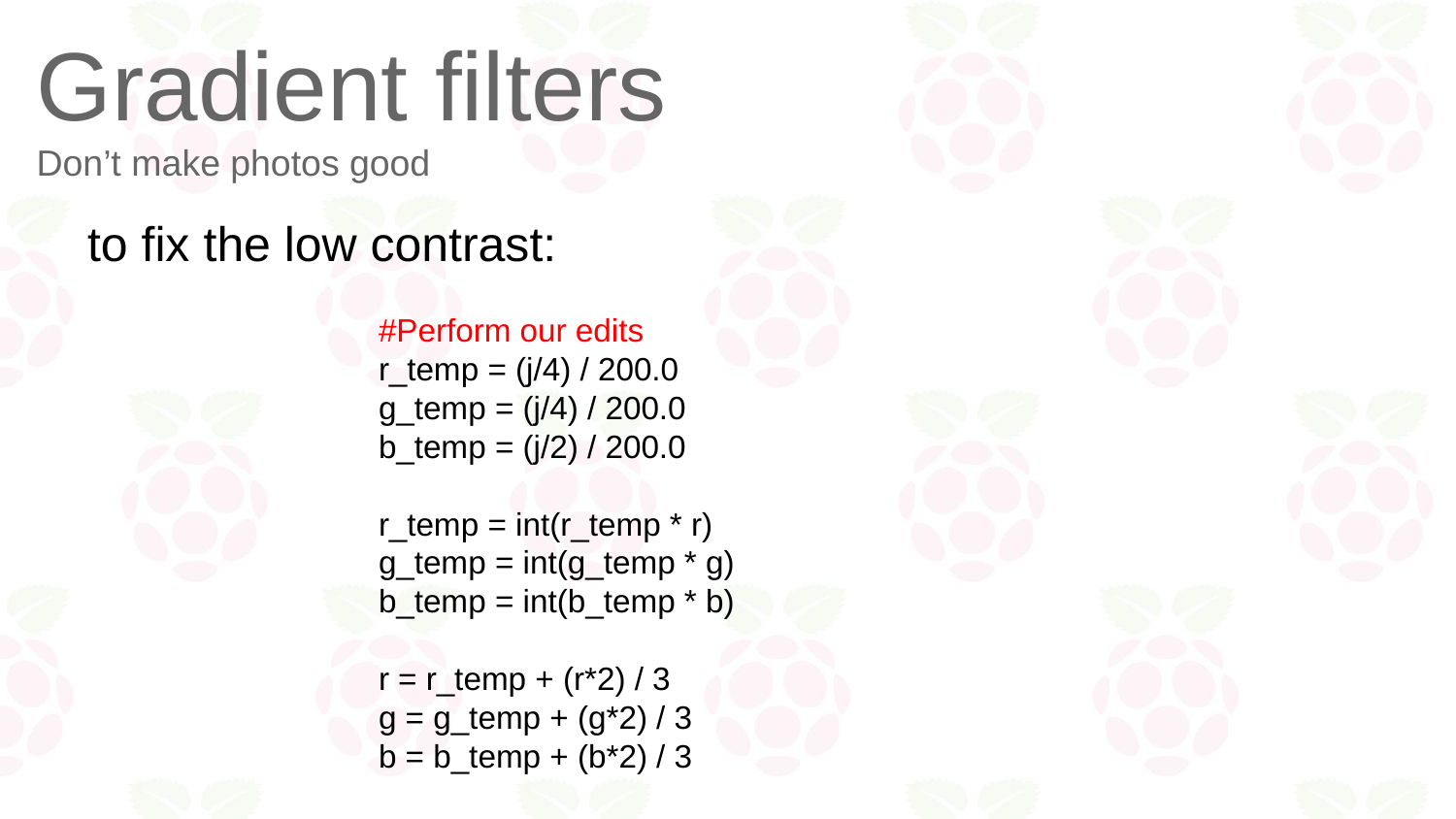

Gradient filters
Don’t make photos good
to fix the low contrast:
		#Perform our edits
		r_temp = (j/4) / 200.0
		g_temp = (j/4) / 200.0
		b_temp = (j/2) / 200.0

		r_temp = int(r_temp * r)
		g_temp = int(g_temp * g)
		b_temp = int(b_temp * b)

		r = r_temp + (r*2) / 3
		g = g_temp + (g*2) / 3
		b = b_temp + (b*2) / 3